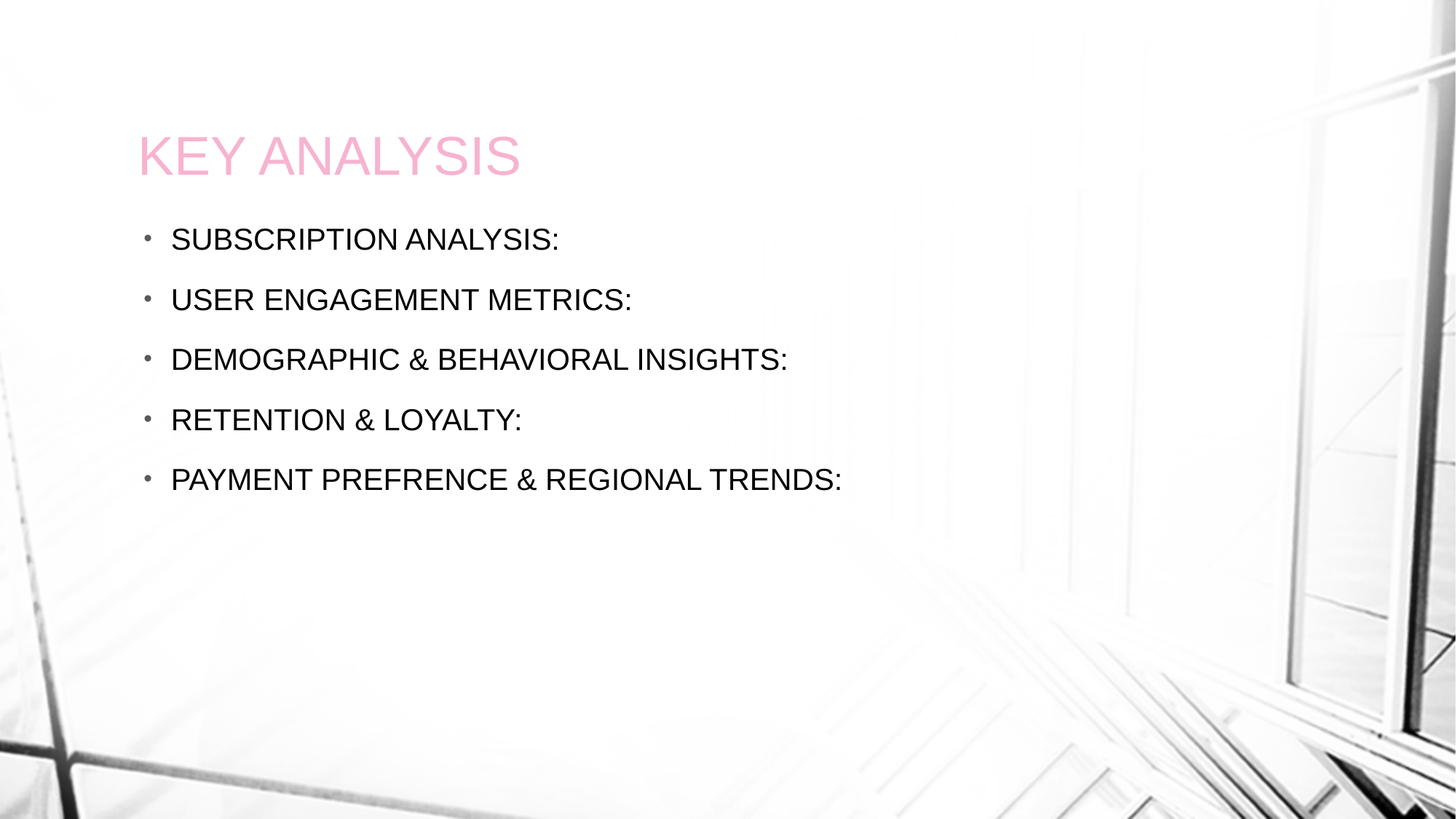

# KEY ANALYSIS
SUBSCRIPTION ANALYSIS:
USER ENGAGEMENT METRICS:
DEMOGRAPHIC & BEHAVIORAL INSIGHTS:
RETENTION & LOYALTY:
PAYMENT PREFRENCE & REGIONAL TRENDS: